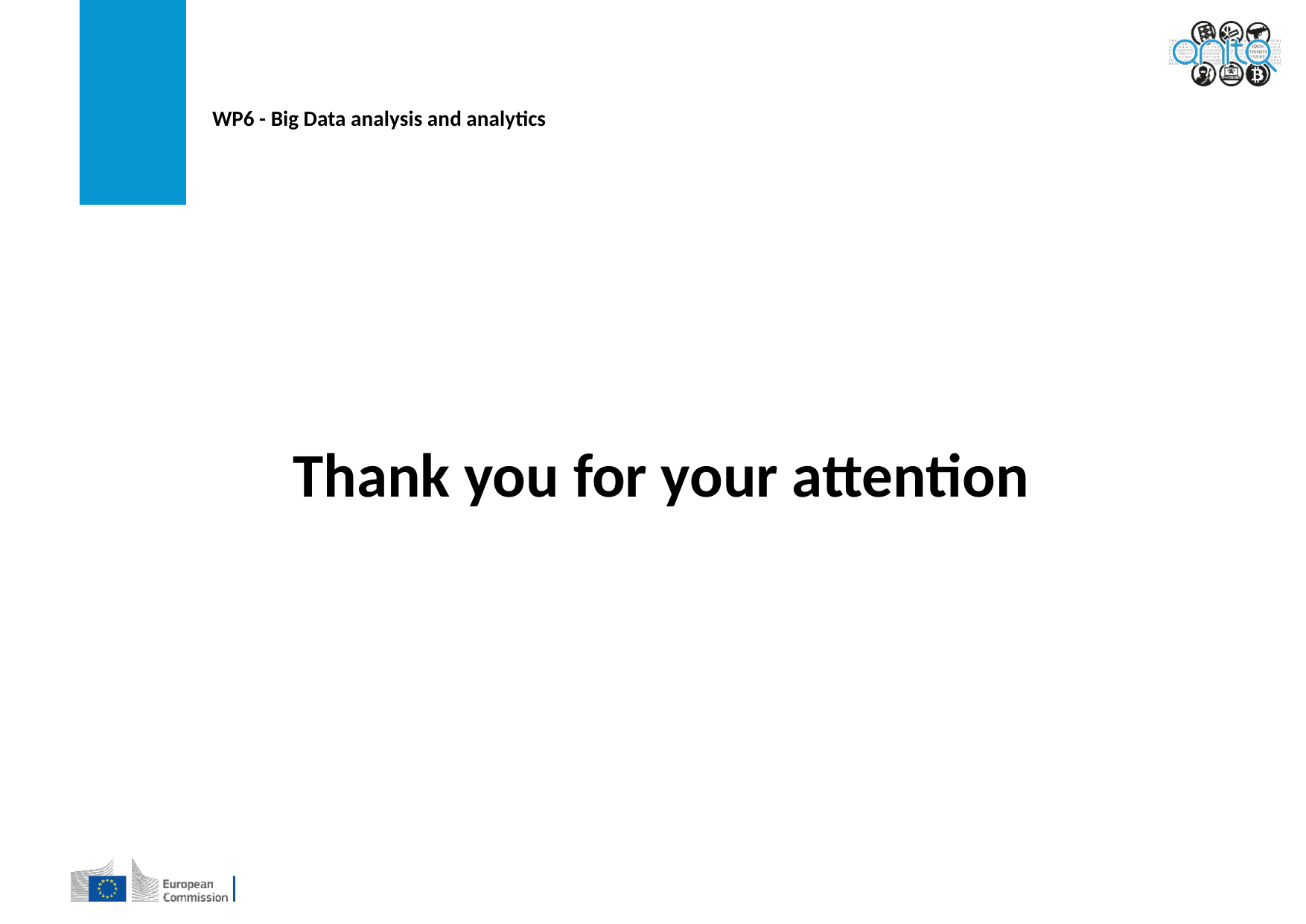

WP6 - Big Data analysis and analytics

Thank you for your attention
21